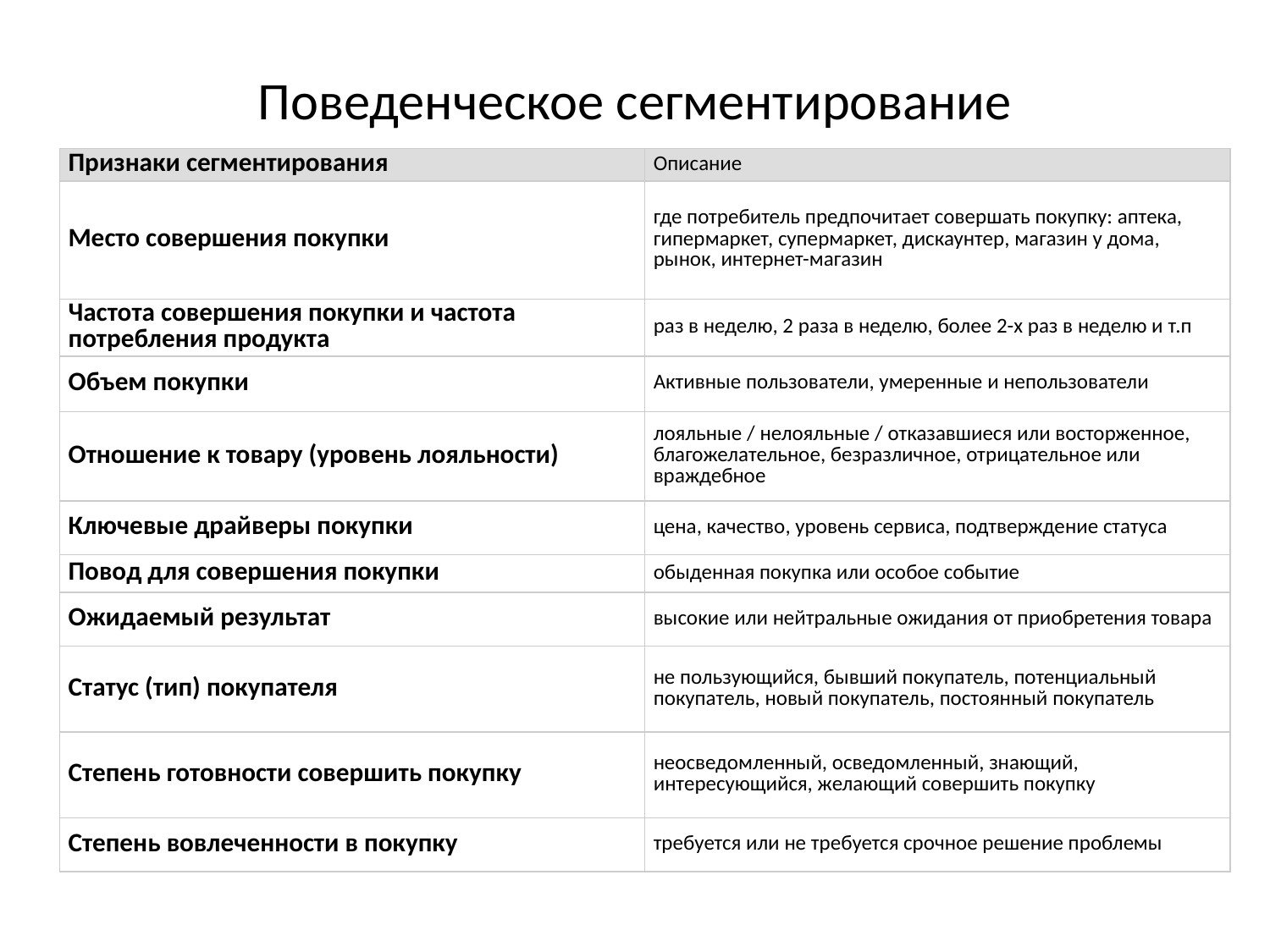

# Поведенческое сегментирование
| Признаки сегментирования | Описание |
| --- | --- |
| Место совершения покупки | где потребитель предпочитает совершать покупку: аптека, гипермаркет, супермаркет, дискаунтер, магазин у дома, рынок, интернет-магазин |
| Частота совершения покупки и частота потребления продукта | раз в неделю, 2 раза в неделю, более 2-х раз в неделю и т.п |
| Объем покупки | Активные пользователи, умеренные и непользователи |
| Отношение к товару (уровень лояльности) | лояльные / нелояльные / отказавшиеся или восторженное, благожелательное, безразличное, отрицательное или враждебное |
| Ключевые драйверы покупки | цена, качество, уровень сервиса, подтверждение статуса |
| Повод для совершения покупки | обыденная покупка или особое событие |
| Ожидаемый результат | высокие или нейтральные ожидания от приобретения товара |
| Статус (тип) покупателя | не пользующийся, бывший покупатель, потенциальный покупатель, новый покупатель, постоянный покупатель |
| Степень готовности совершить покупку | неосведомленный, осведомленный, знающий, интересующийся, желающий совершить покупку |
| Степень вовлеченности в покупку | требуется или не требуется срочное решение проблемы |